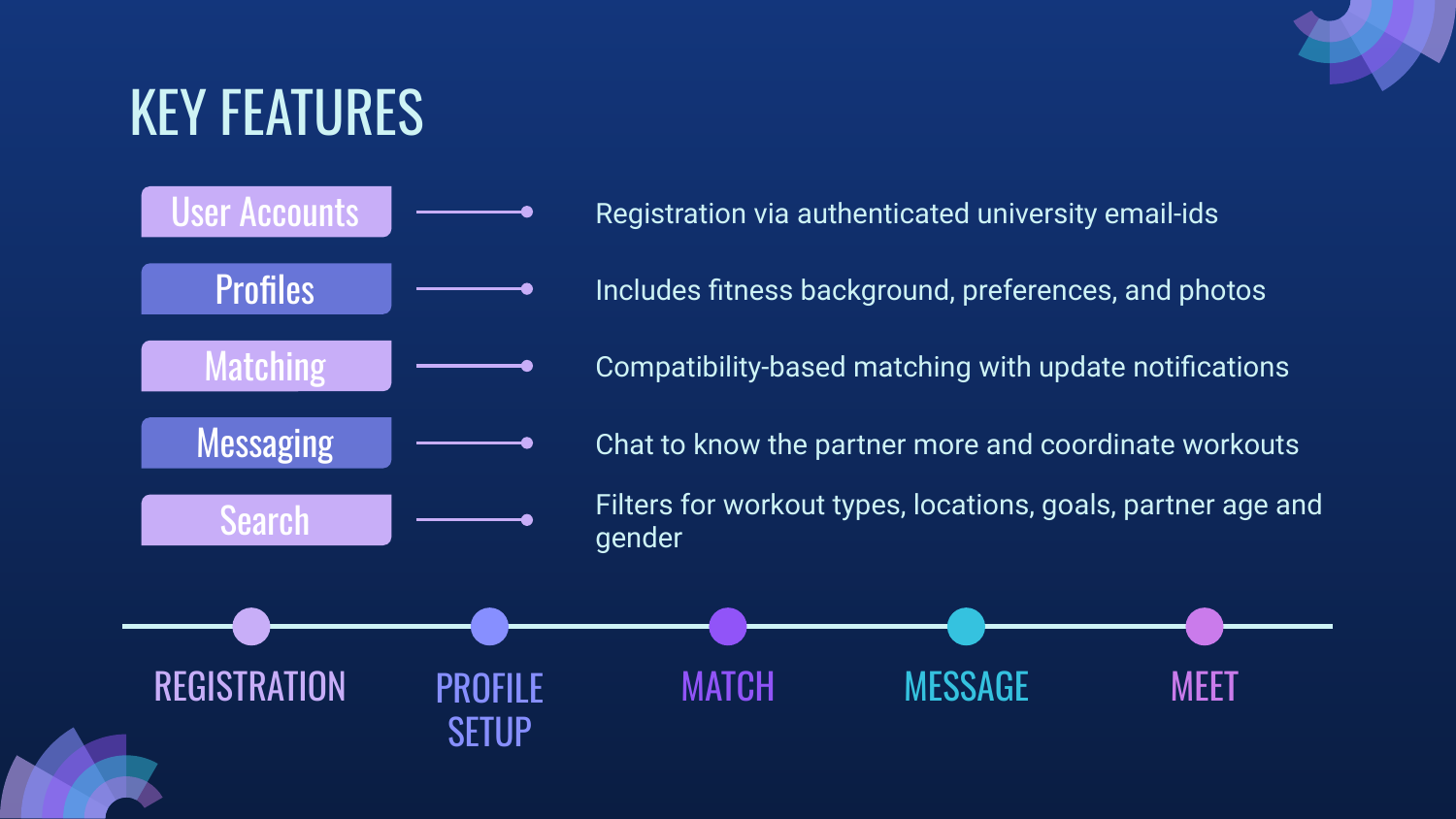

# KEY FEATURES
Registration via authenticated university email-ids

User Accounts
Includes fitness background, preferences, and photos

Profiles
Compatibility-based matching with update notifications

Matching
Chat to know the partner more and coordinate workouts

Messaging
Filters for workout types, locations, goals, partner age and gender

Search

REGISTRATION
PROFILE
SETUP
MESSAGE
MEET
MATCH